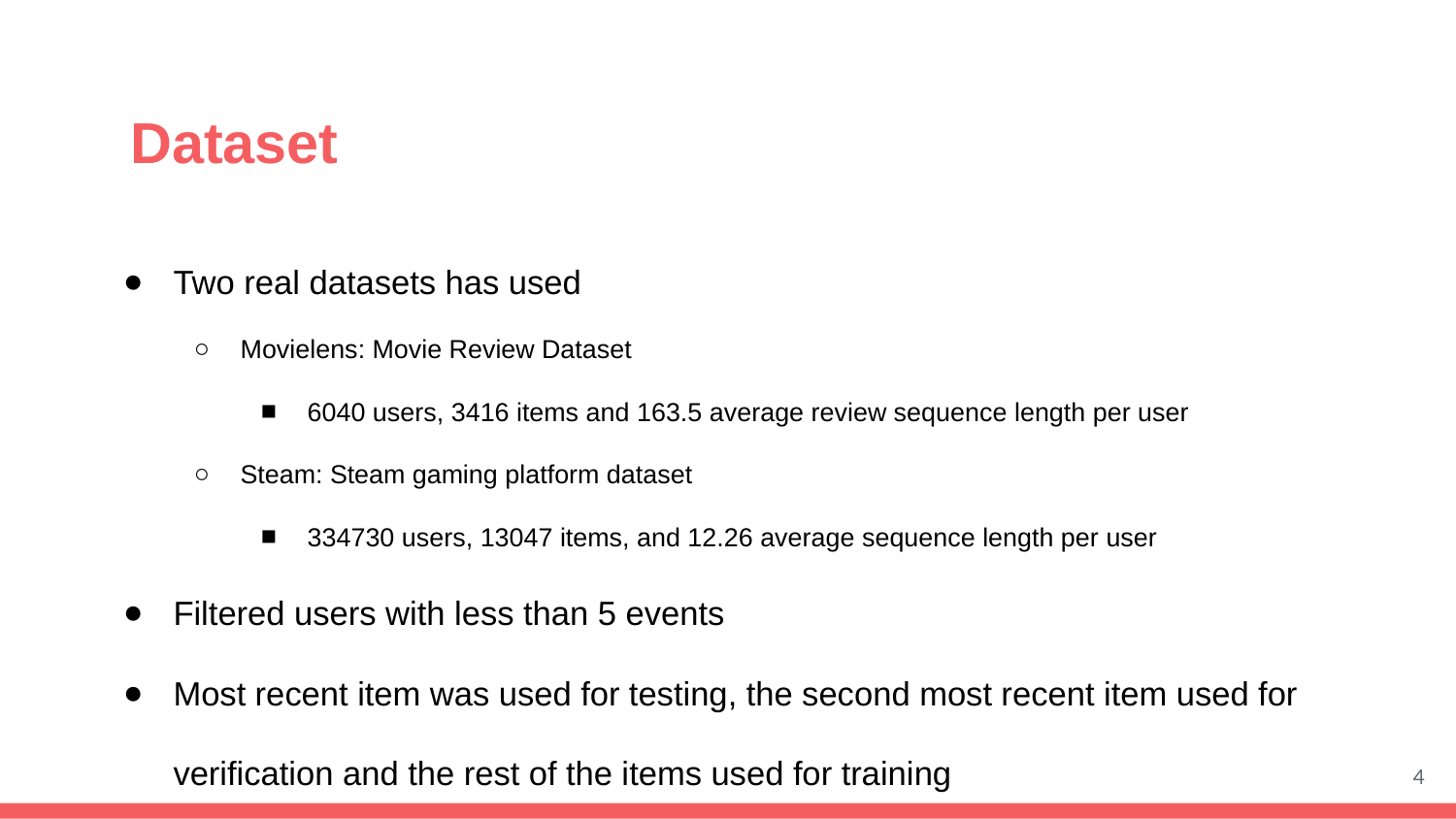

# Dataset
Two real datasets has used
Movielens: Movie Review Dataset
6040 users, 3416 items and 163.5 average review sequence length per user
Steam: Steam gaming platform dataset
334730 users, 13047 items, and 12.26 average sequence length per user
Filtered users with less than 5 events
Most recent item was used for testing, the second most recent item used for verification and the rest of the items used for training
4